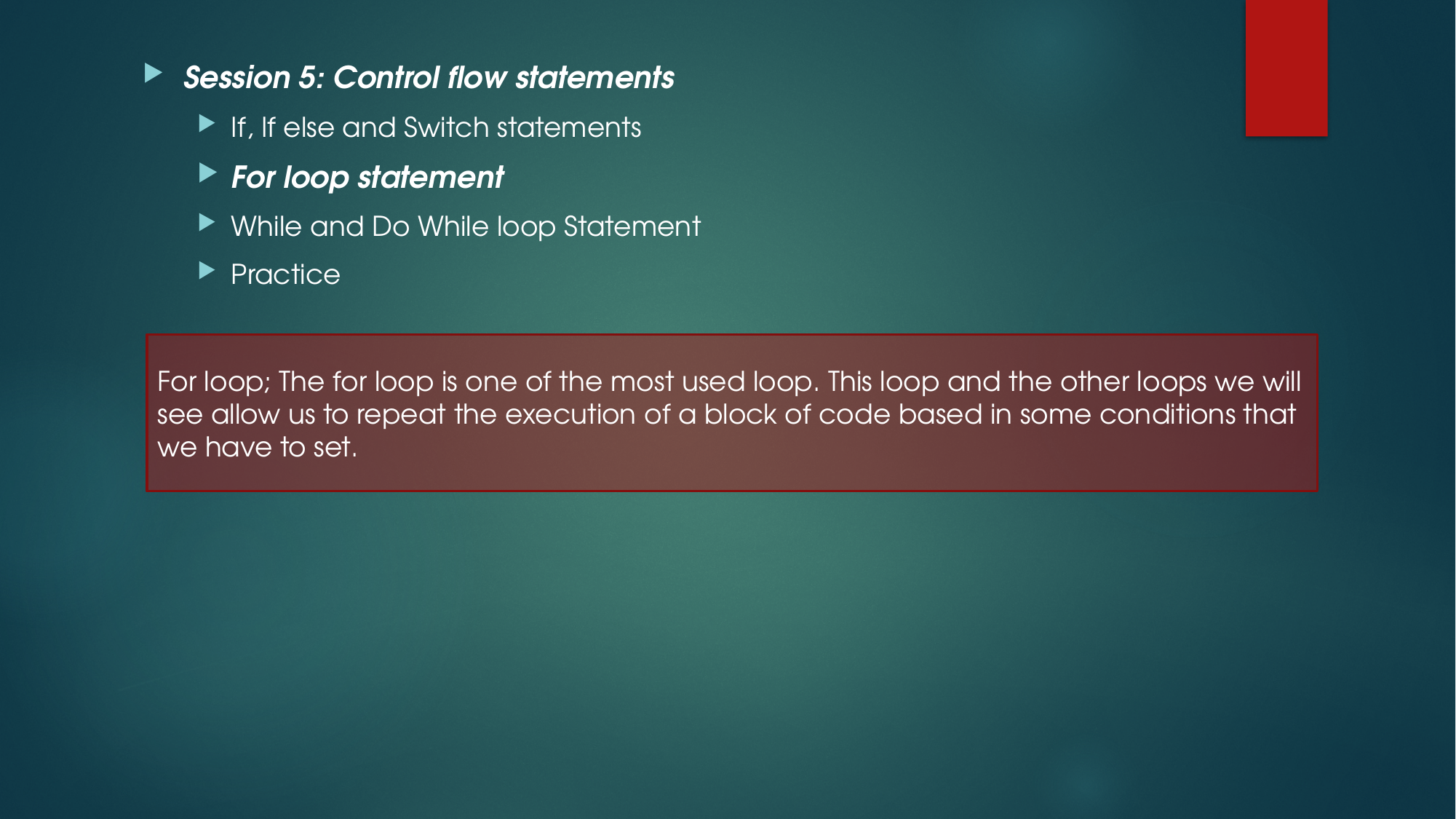

Session 5: Control flow statements
If, If else and Switch statements
For loop statement
While and Do While loop Statement
Practice

For loop; The for loop is one of the most used loop. This loop and the other loops we will see allow us to repeat the execution of a block of code based in some conditions that we have to set.